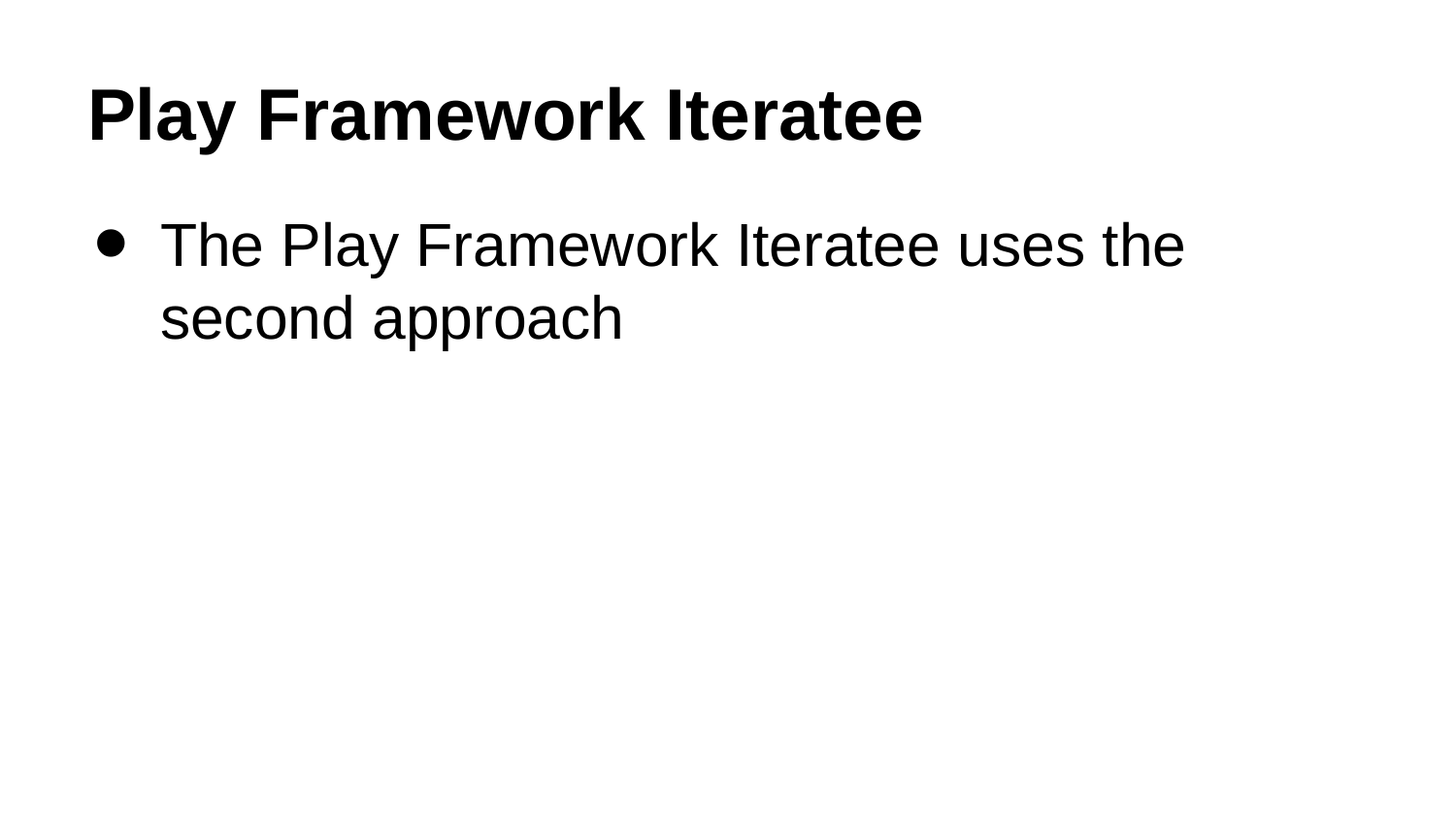

# Play Framework Iteratee
The Play Framework Iteratee uses the second approach